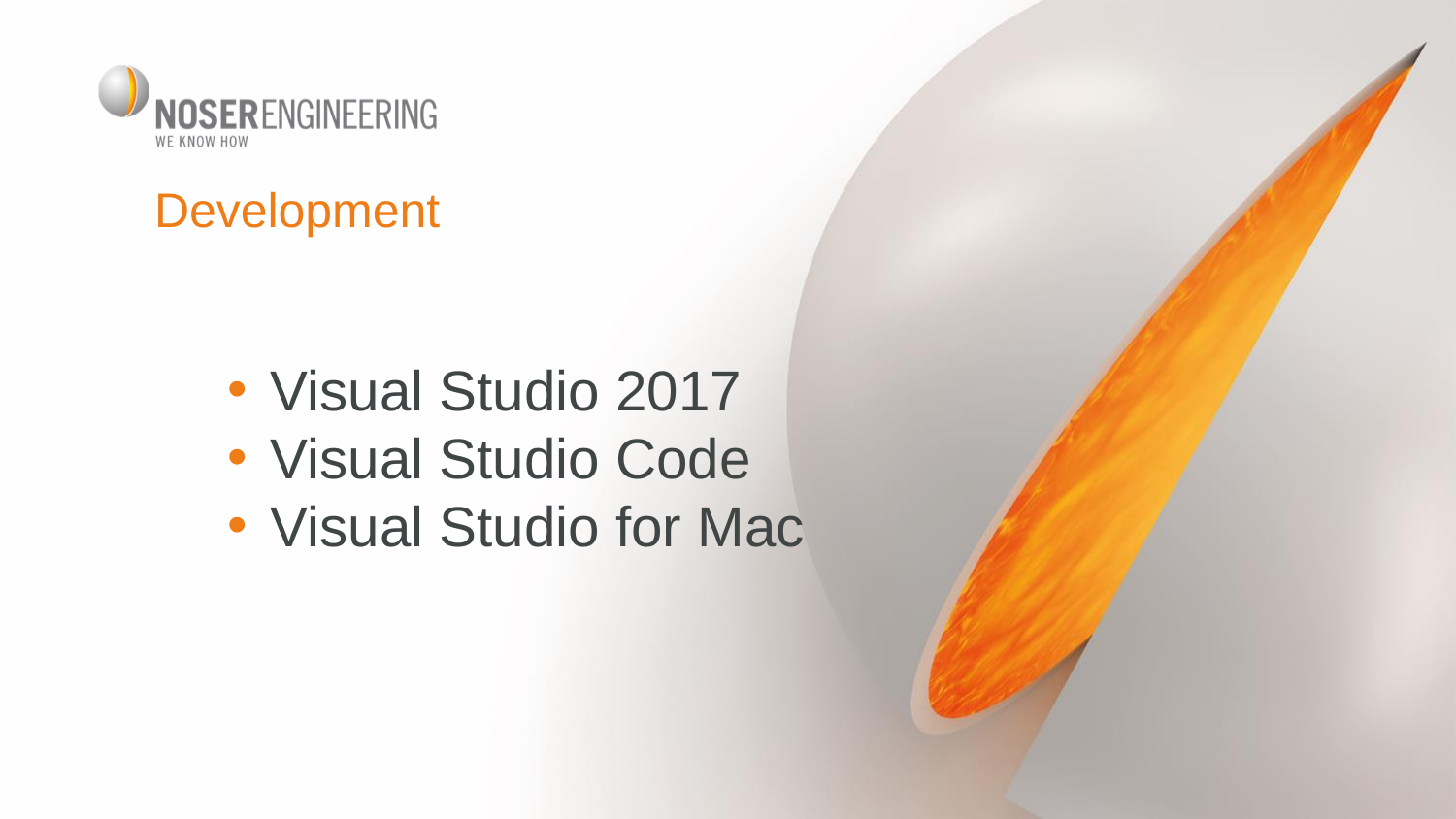

# Development
Visual Studio 2017
Visual Studio Code
Visual Studio for Mac